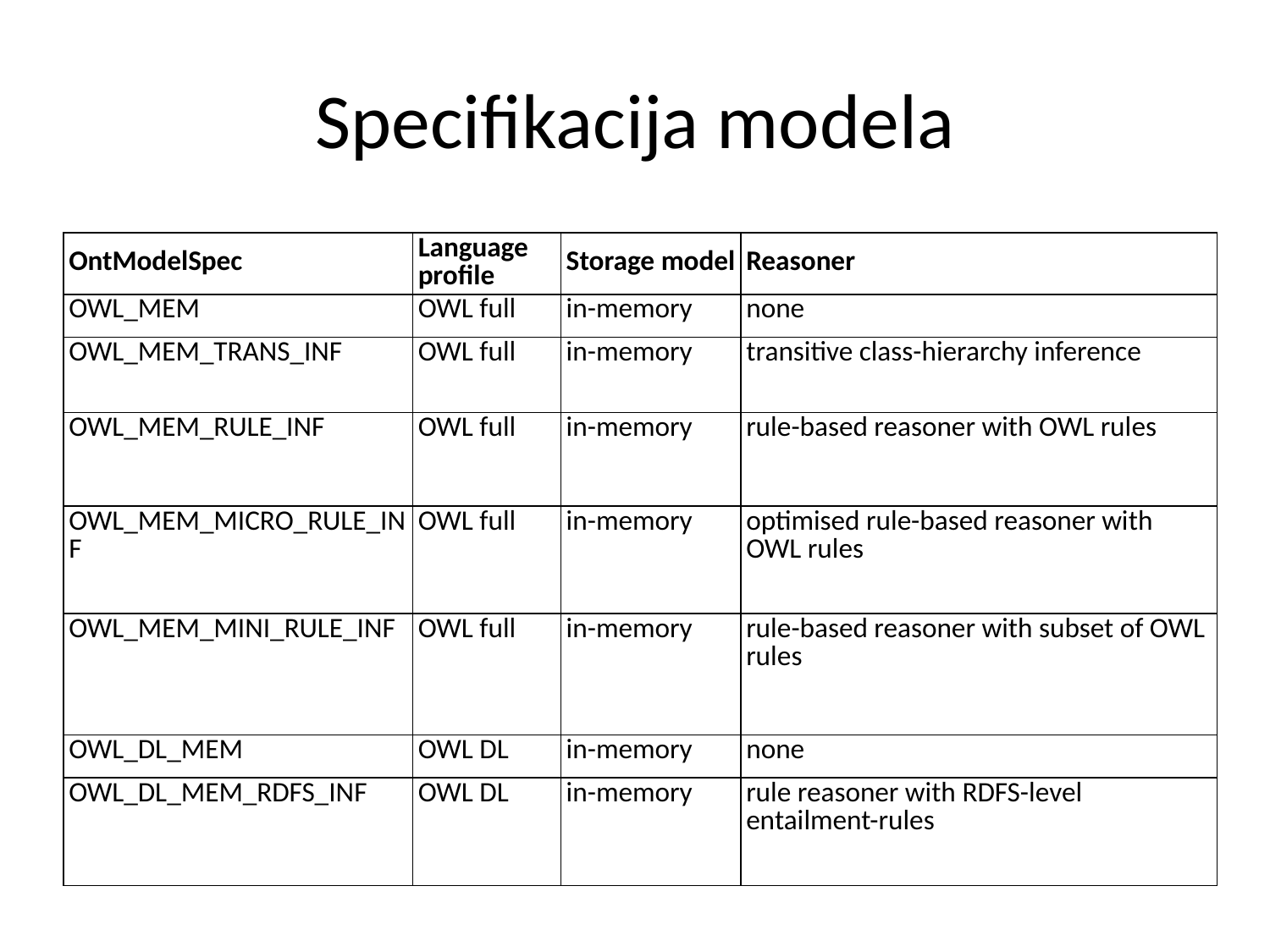

# Specifikacija modela
| OntModelSpec | Language profile | Storage model | Reasoner |
| --- | --- | --- | --- |
| OWL\_MEM | OWL full | in-memory | none |
| OWL\_MEM\_TRANS\_INF | OWL full | in-memory | transitive class-hierarchy inference |
| OWL\_MEM\_RULE\_INF | OWL full | in-memory | rule-based reasoner with OWL rules |
| OWL\_MEM\_MICRO\_RULE\_INF | OWL full | in-memory | optimised rule-based reasoner with OWL rules |
| OWL\_MEM\_MINI\_RULE\_INF | OWL full | in-memory | rule-based reasoner with subset of OWL rules |
| OWL\_DL\_MEM | OWL DL | in-memory | none |
| OWL\_DL\_MEM\_RDFS\_INF | OWL DL | in-memory | rule reasoner with RDFS-level entailment-rules |